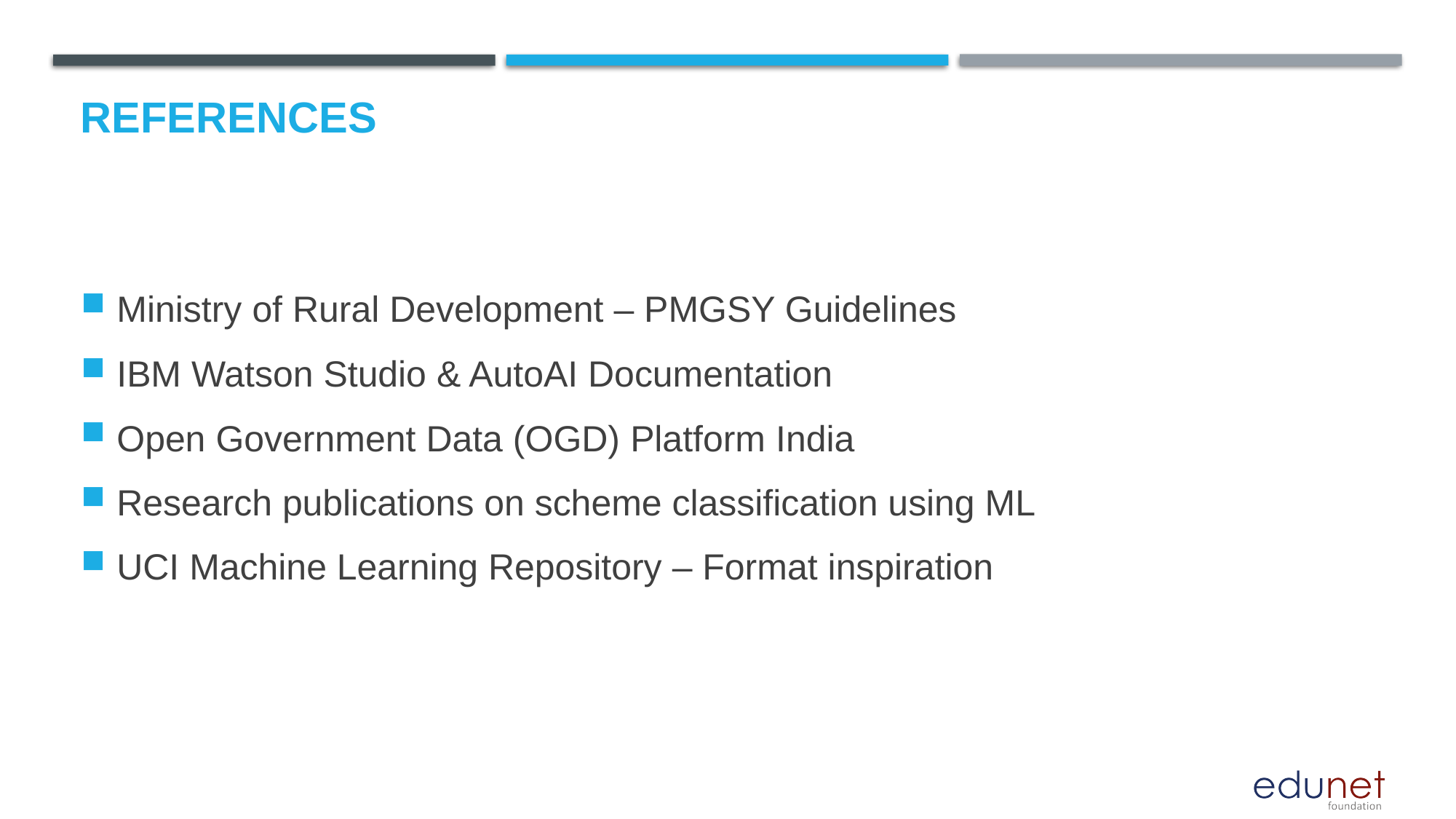

# References
Ministry of Rural Development – PMGSY Guidelines
IBM Watson Studio & AutoAI Documentation
Open Government Data (OGD) Platform India
Research publications on scheme classification using ML
UCI Machine Learning Repository – Format inspiration